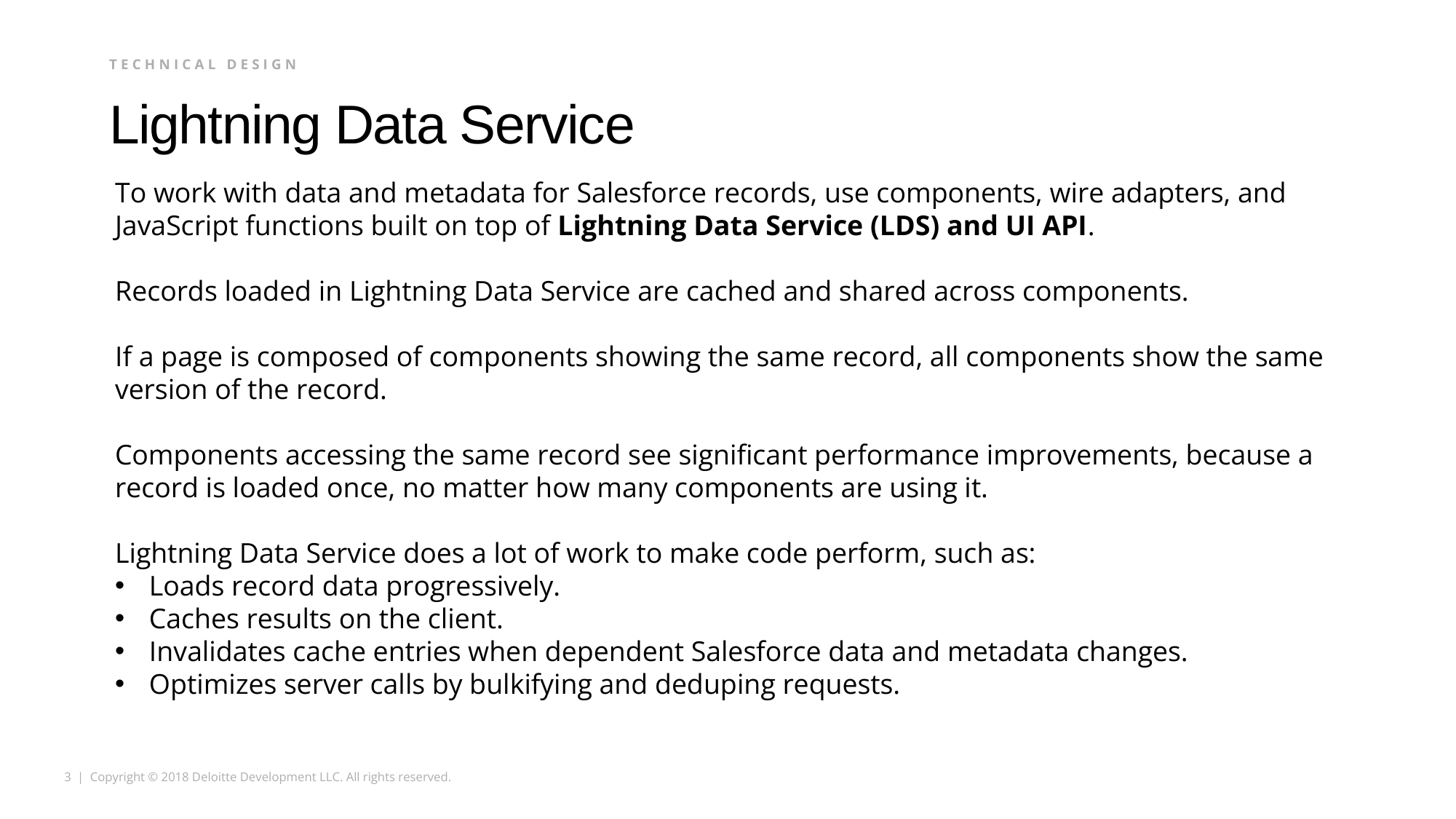

Technical design
# Lightning Data Service
To work with data and metadata for Salesforce records, use components, wire adapters, and JavaScript functions built on top of Lightning Data Service (LDS) and UI API.

Records loaded in Lightning Data Service are cached and shared across components.

If a page is composed of components showing the same record, all components show the same version of the record.

Components accessing the same record see significant performance improvements, because a record is loaded once, no matter how many components are using it.

Lightning Data Service does a lot of work to make code perform, such as:
Loads record data progressively.
Caches results on the client.
Invalidates cache entries when dependent Salesforce data and metadata changes.
Optimizes server calls by bulkifying and deduping requests.